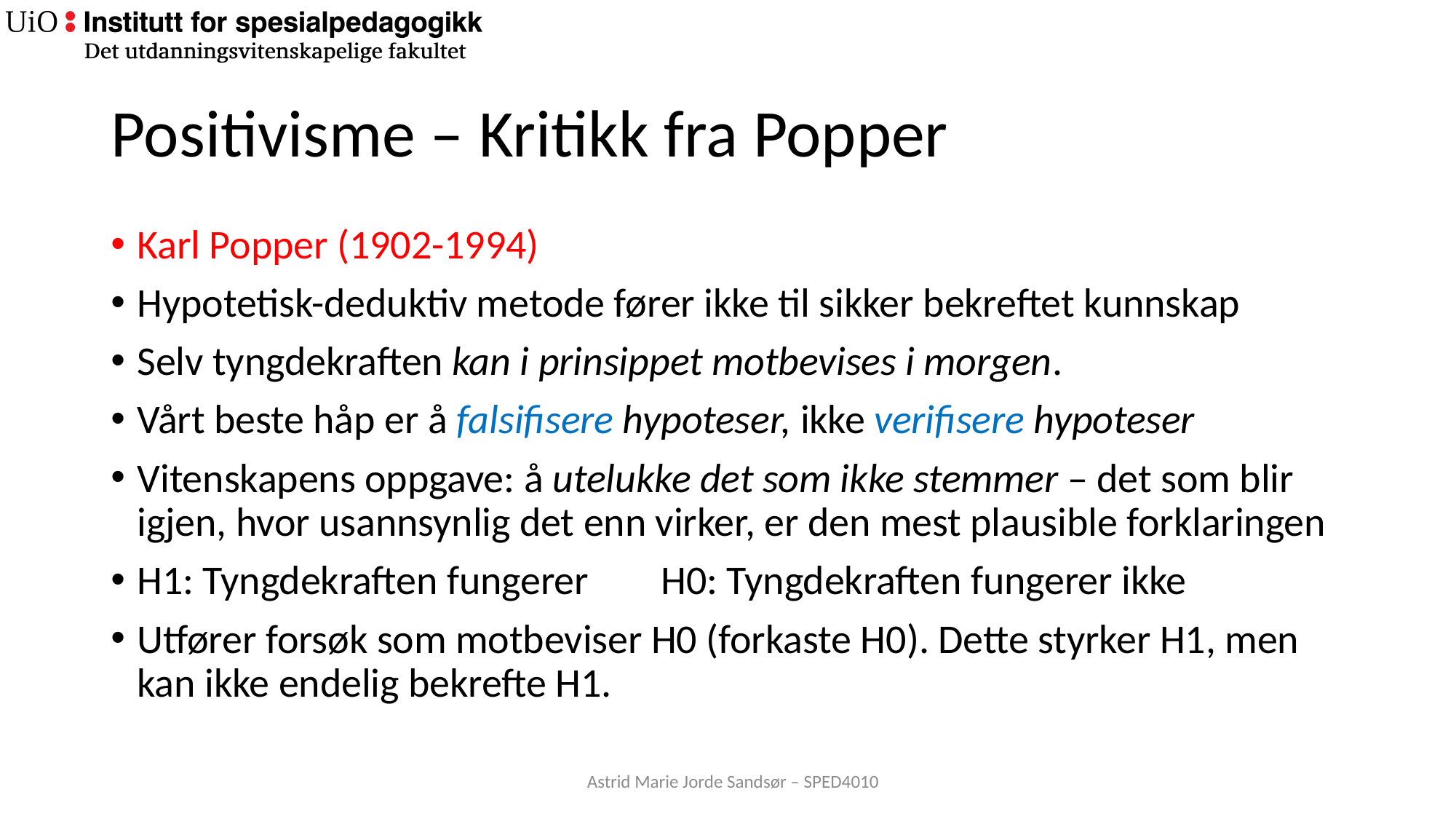

# Positivisme – Kritikk fra Popper
Karl Popper (1902-1994)
Hypotetisk-deduktiv metode fører ikke til sikker bekreftet kunnskap
Selv tyngdekraften kan i prinsippet motbevises i morgen.
Vårt beste håp er å falsifisere hypoteser, ikke verifisere hypoteser
Vitenskapens oppgave: å utelukke det som ikke stemmer – det som blir igjen, hvor usannsynlig det enn virker, er den mest plausible forklaringen
H1: Tyngdekraften fungerer	H0: Tyngdekraften fungerer ikke
Utfører forsøk som motbeviser H0 (forkaste H0). Dette styrker H1, men kan ikke endelig bekrefte H1.
Astrid Marie Jorde Sandsør – SPED4010